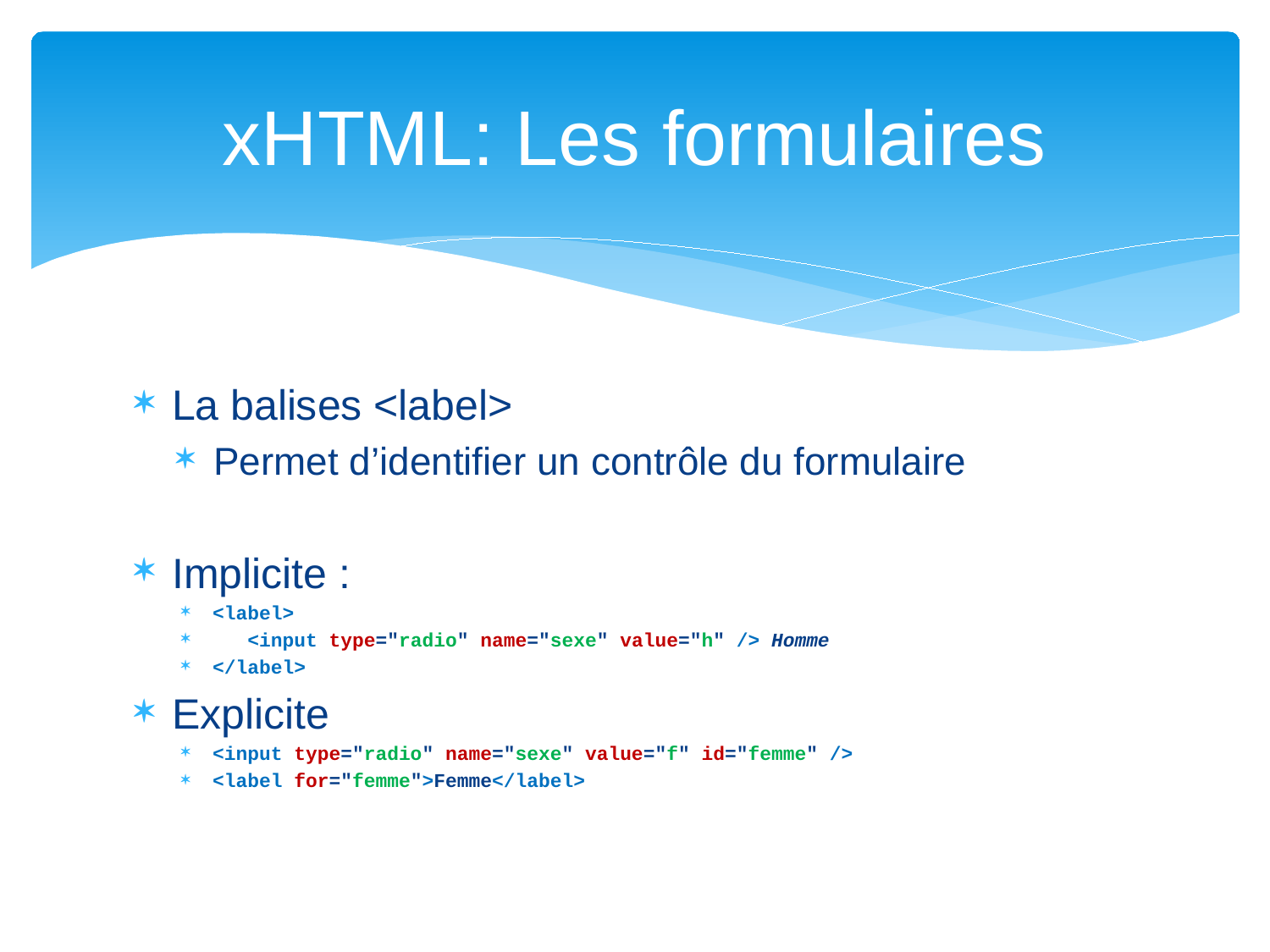

# xHTML: Les formulaires
La balises <label>
Permet d’identifier un contrôle du formulaire

Implicite :
<label>
   <input type="radio" name="sexe" value="h" /> Homme
</label>
Explicite
<input type="radio" name="sexe" value="f" id="femme" />
<label for="femme">Femme</label>